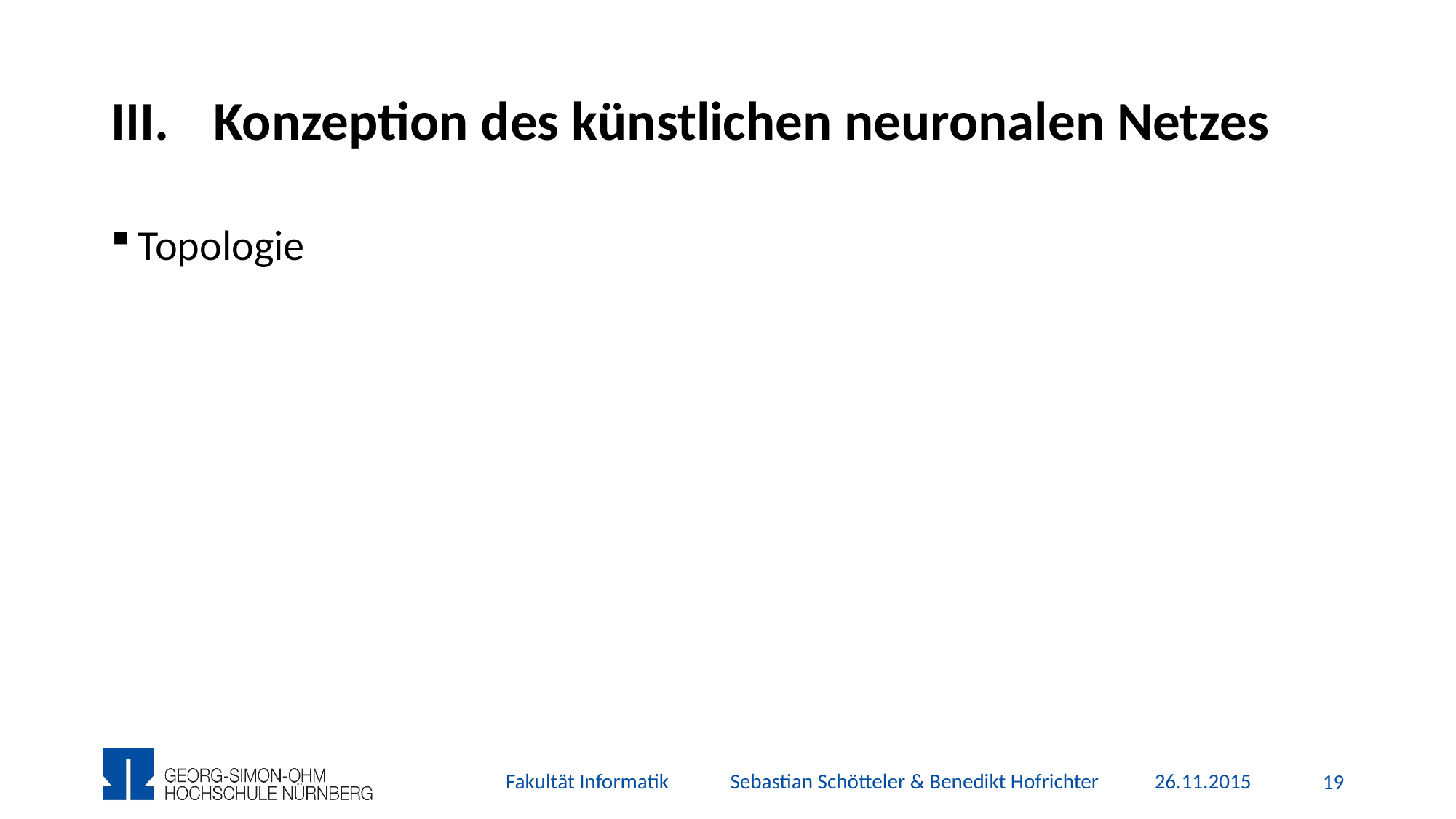

# Konzeption des künstlichen neuronalen Netzes
Topologie
Fakultät Informatik             Sebastian Schötteler & Benedikt Hofrichter
26.11.2015
19